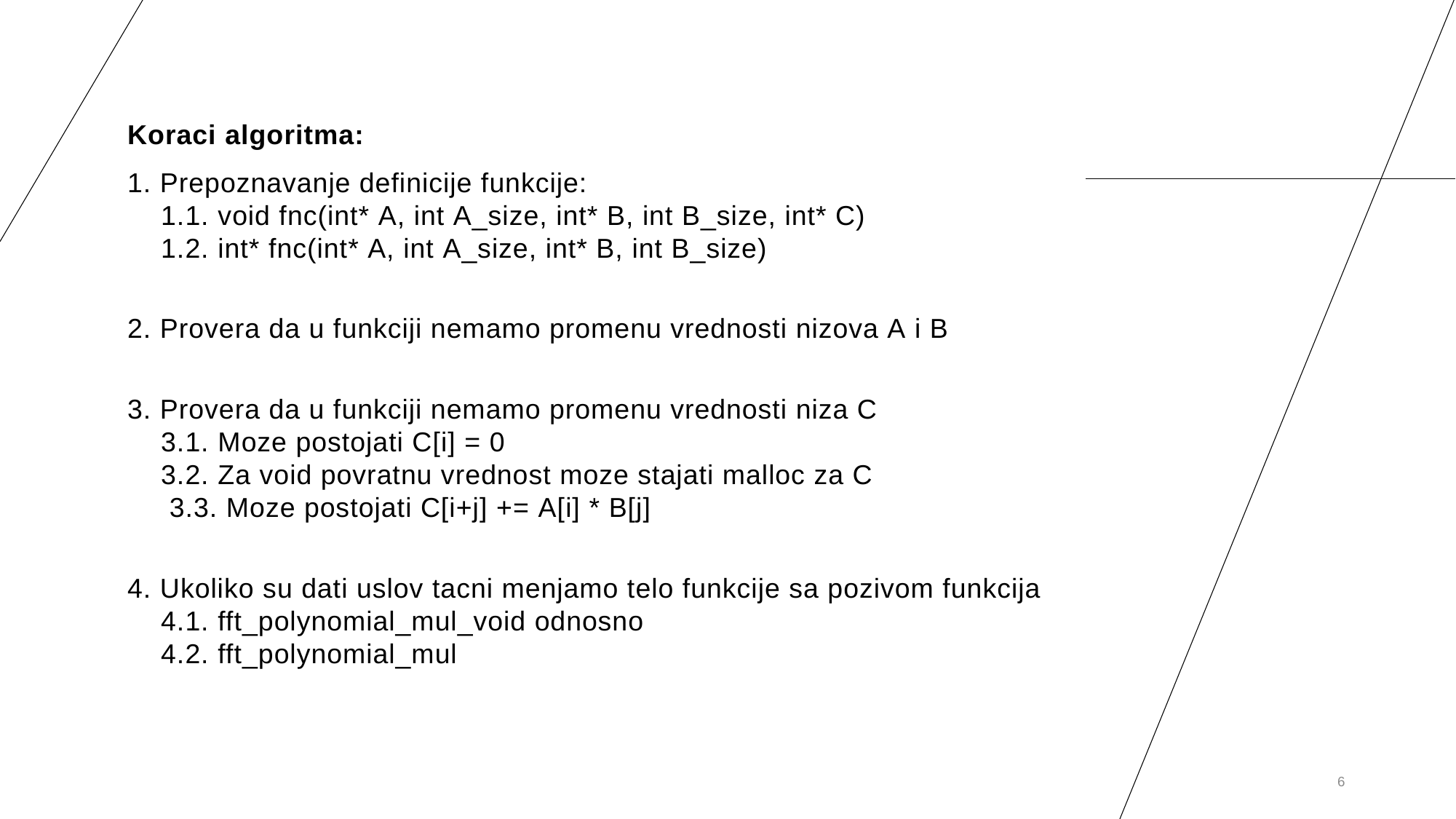

Koraci algoritma:
1. Prepoznavanje definicije funkcije:
    1.1. void fnc(int* A, int A_size, int* B, int B_size, int* C)
    1.2. int* fnc(int* A, int A_size, int* B, int B_size)
2. Provera da u funkciji nemamo promenu vrednosti nizova A i B
3. Provera da u funkciji nemamo promenu vrednosti niza C
    3.1. Moze postojati C[i] = 0
    3.2. Za void povratnu vrednost moze stajati malloc za C
     3.3. Moze postojati C[i+j] += A[i] * B[j]
4. Ukoliko su dati uslov tacni menjamo telo funkcije sa pozivom funkcija
    4.1. fft_polynomial_mul_void odnosno
    4.2. fft_polynomial_mul

6